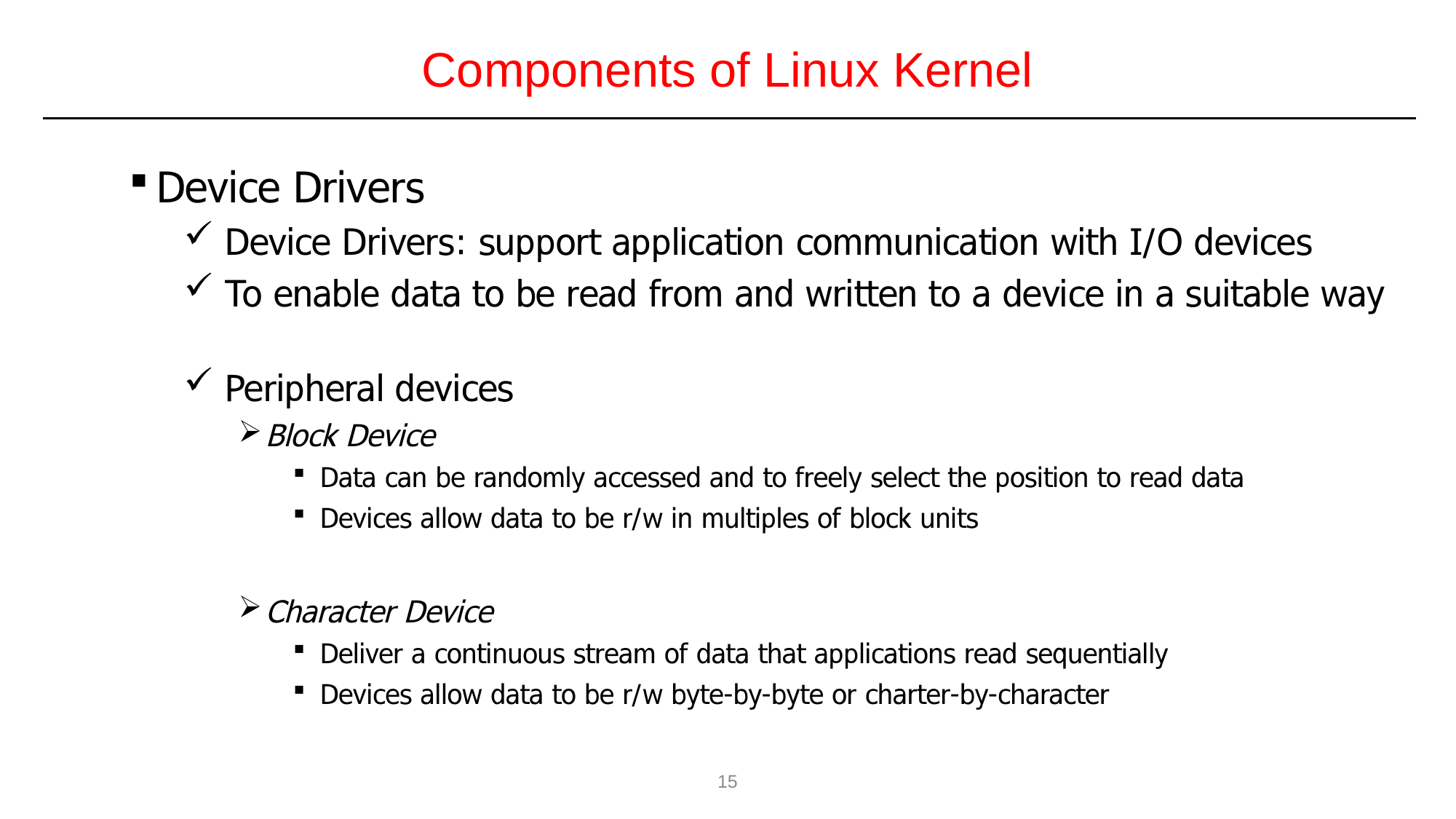

# Components of Linux Kernel

Device Drivers
 Device Drivers: support application communication with I/O devices
 To enable data to be read from and written to a device in a suitable way
 Peripheral devices
Block Device
Data can be randomly accessed and to freely select the position to read data
Devices allow data to be r/w in multiples of block units

Character Device
Deliver a continuous stream of data that applications read sequentially
Devices allow data to be r/w byte-by-byte or charter-by-character
15